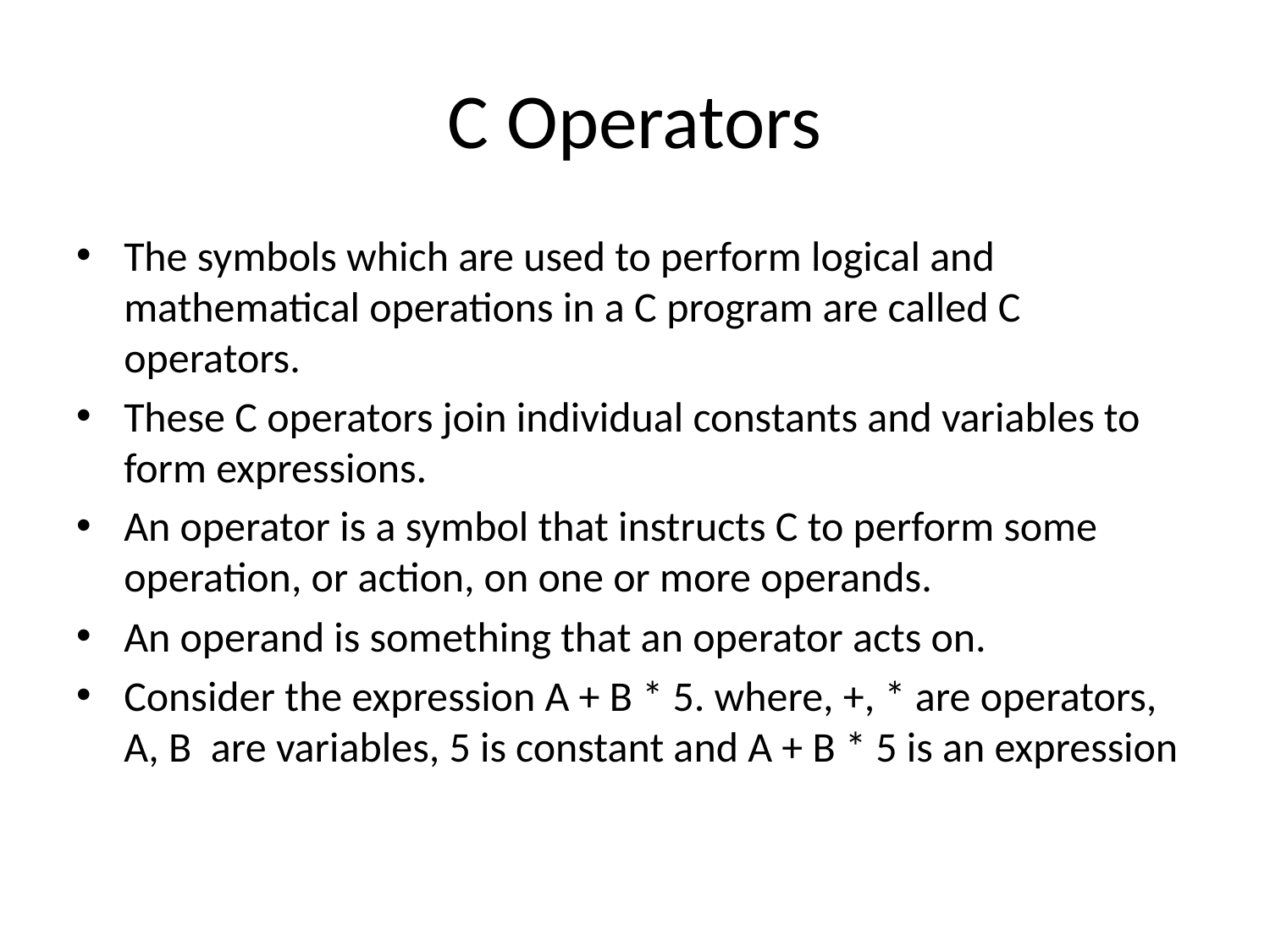

# C Operators
The symbols which are used to perform logical and mathematical operations in a C program are called C operators.
These C operators join individual constants and variables to form expressions.
An operator is a symbol that instructs C to perform some operation, or action, on one or more operands.
An operand is something that an operator acts on.
Consider the expression A + B * 5. where, +, * are operators, A, B  are variables, 5 is constant and A + B * 5 is an expression